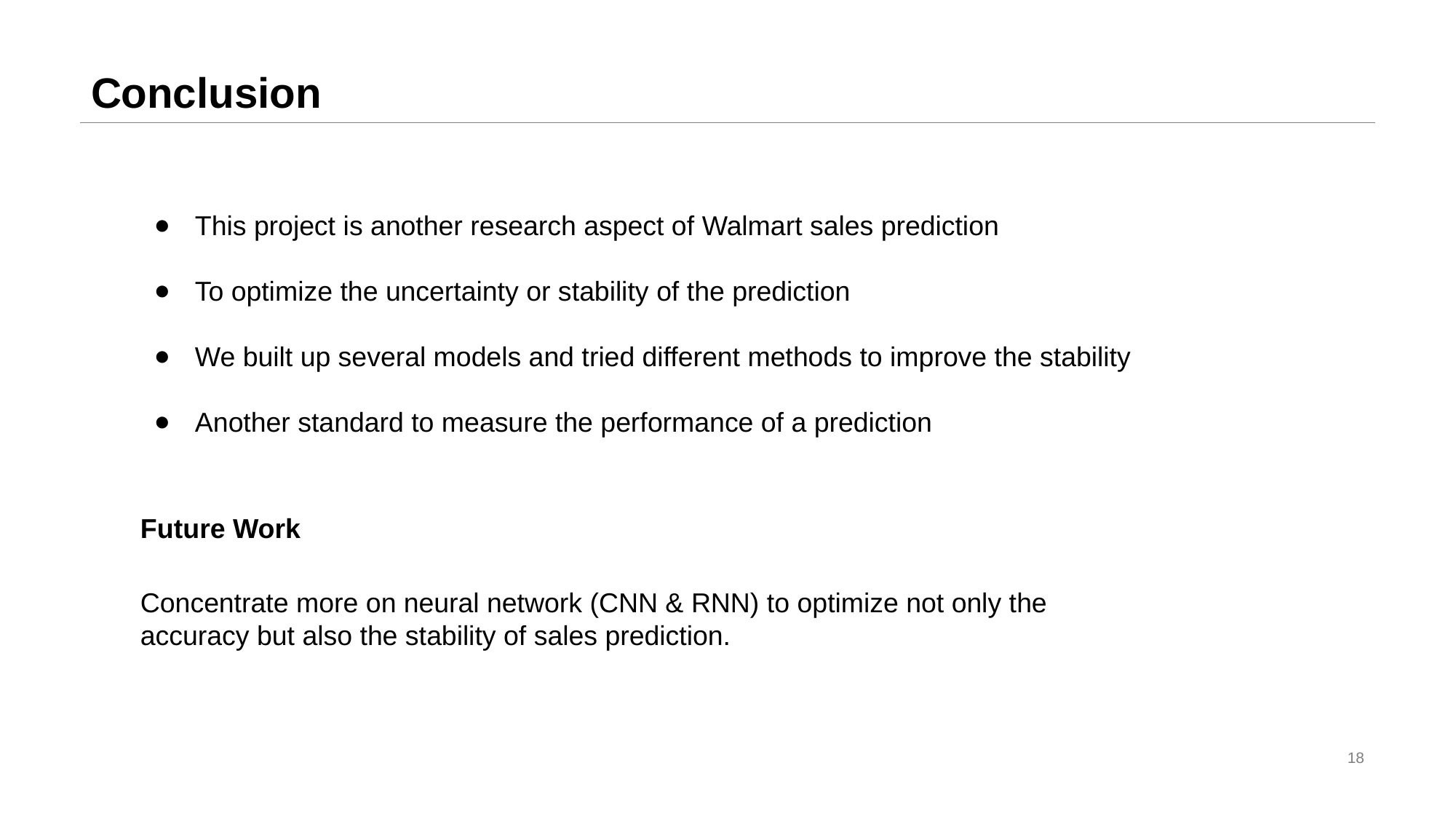

# Conclusion
This project is another research aspect of Walmart sales prediction

To optimize the uncertainty or stability of the prediction

We built up several models and tried different methods to improve the stability

Another standard to measure the performance of a prediction
Future Work
Concentrate more on neural network (CNN & RNN) to optimize not only the accuracy but also the stability of sales prediction.
18